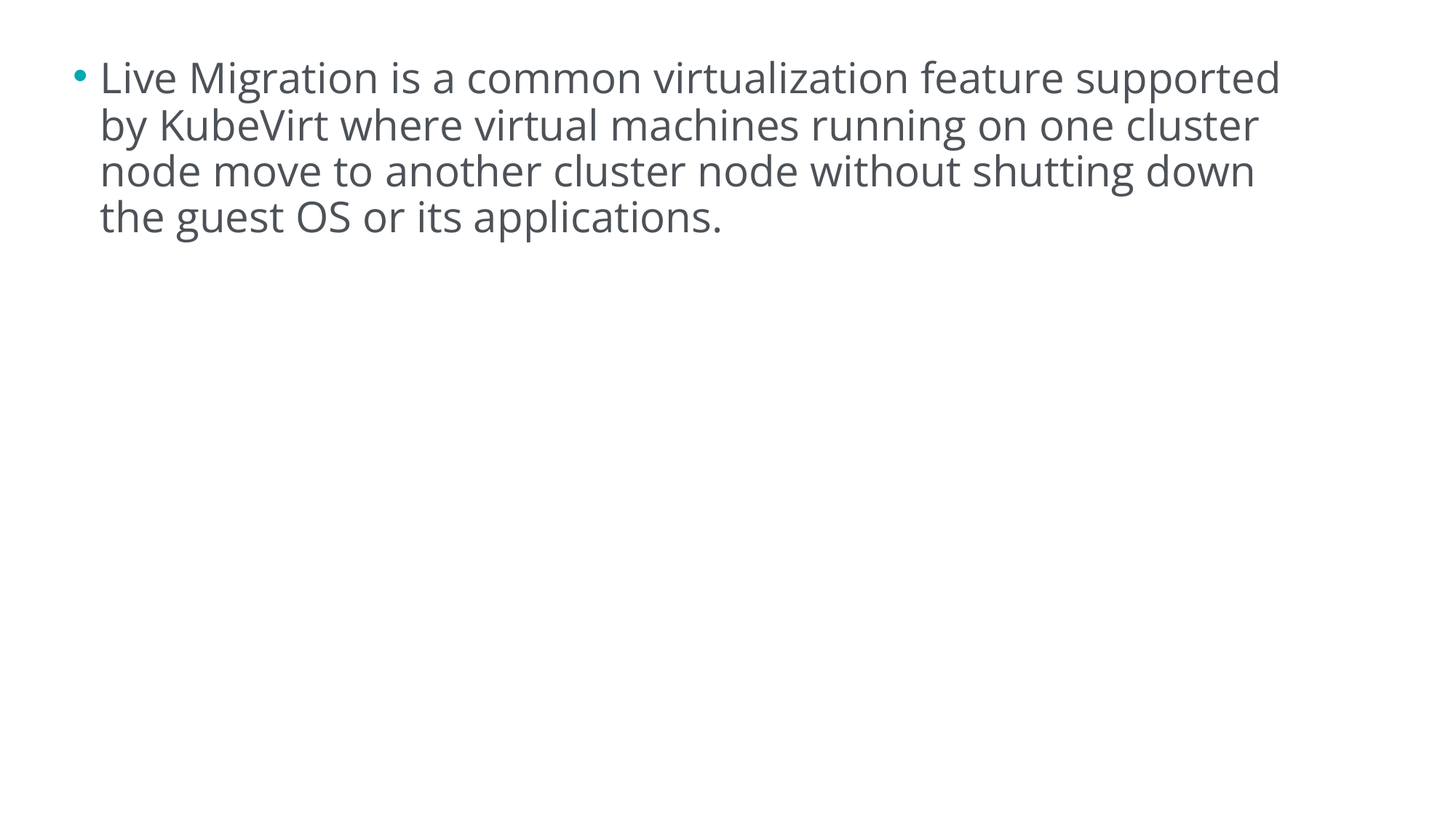

Live Migration is a common virtualization feature supported by KubeVirt where virtual machines running on one cluster node move to another cluster node without shutting down the guest OS or its applications.